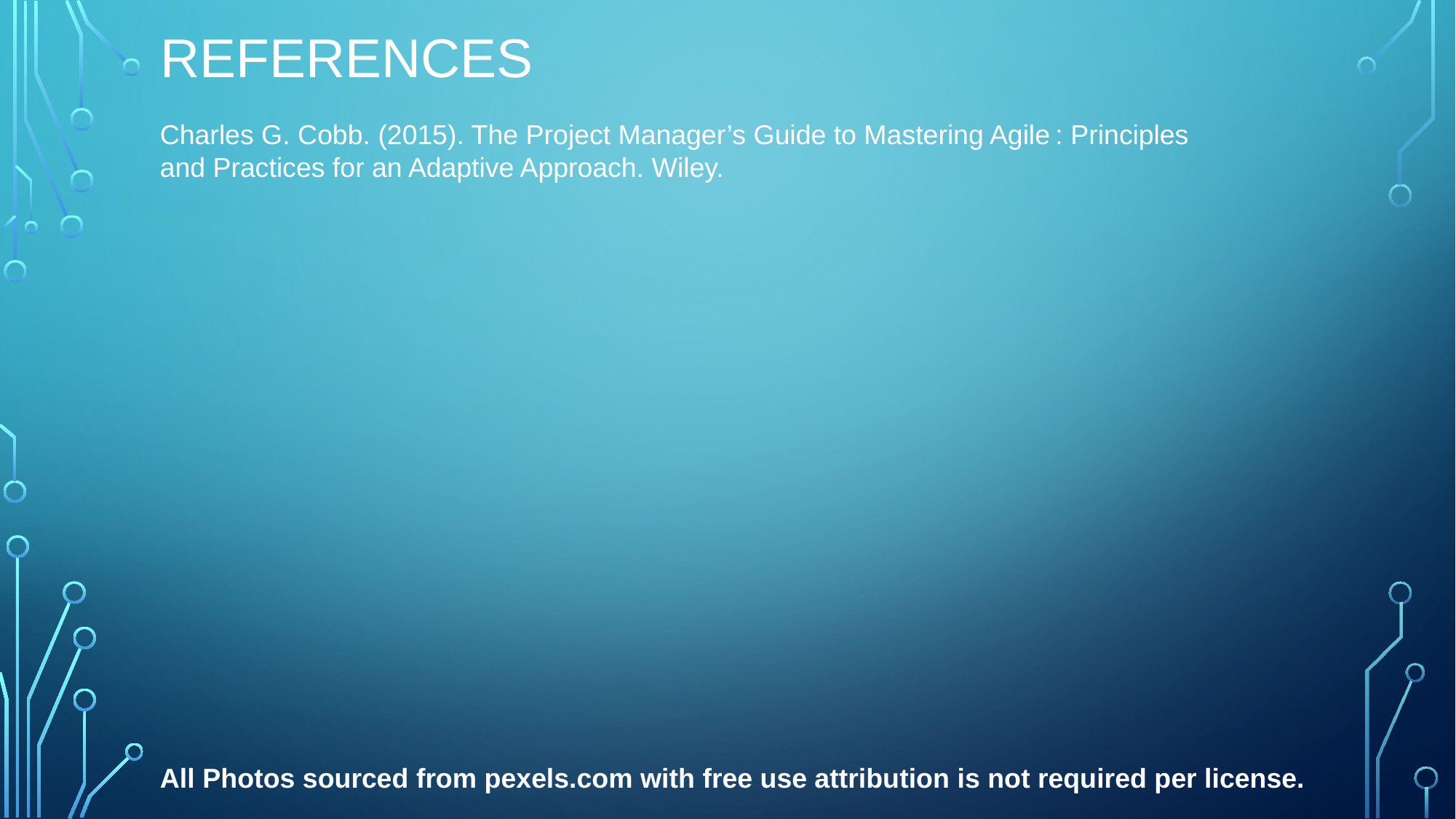

# References
Charles G. Cobb. (2015). The Project Manager’s Guide to Mastering Agile : Principles and Practices for an Adaptive Approach. Wiley.
All Photos sourced from pexels.com with free use attribution is not required per license.